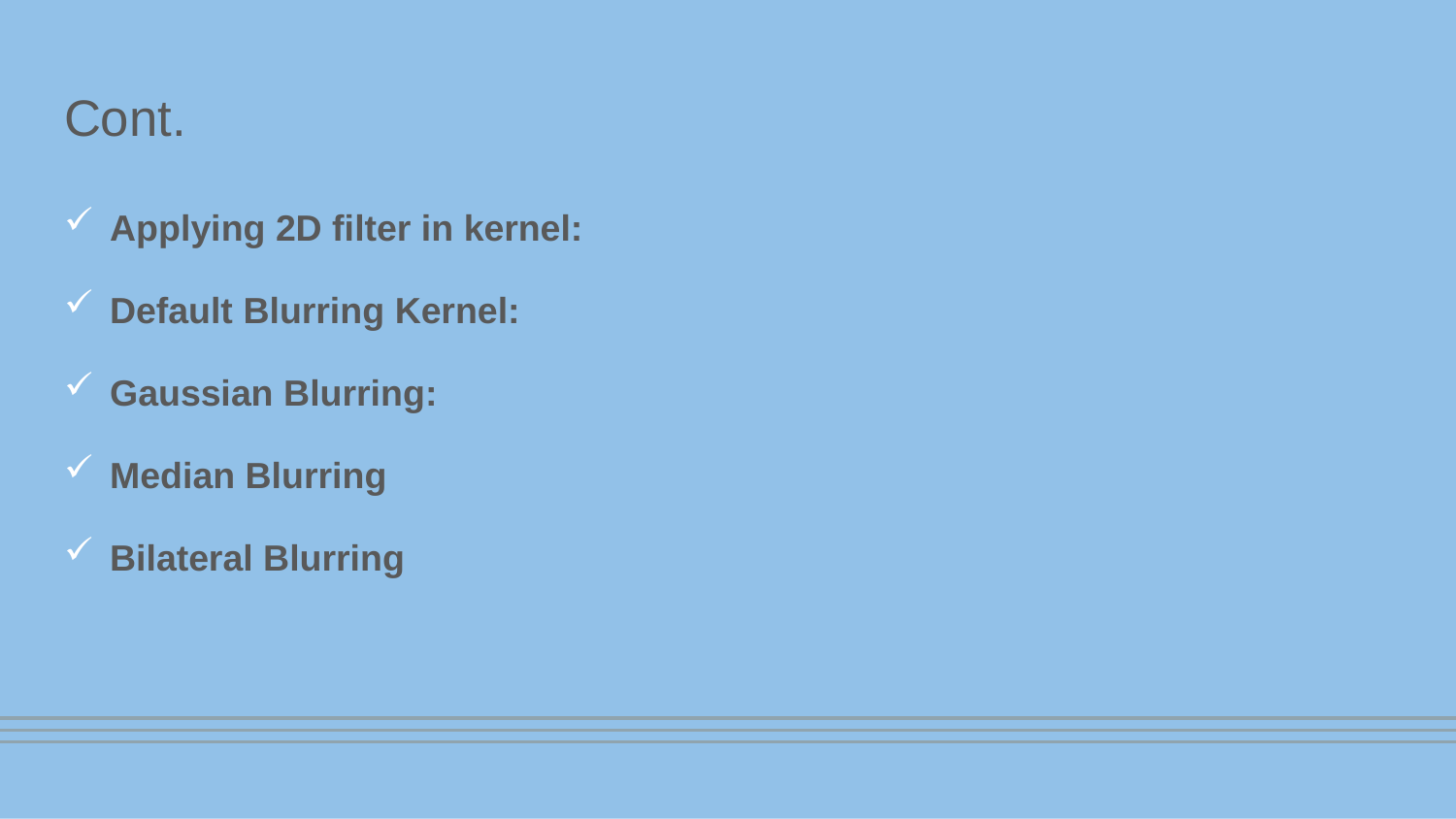

# Cont.
Applying 2D filter in kernel:
Default Blurring Kernel:
Gaussian Blurring:
Median Blurring
Bilateral Blurring